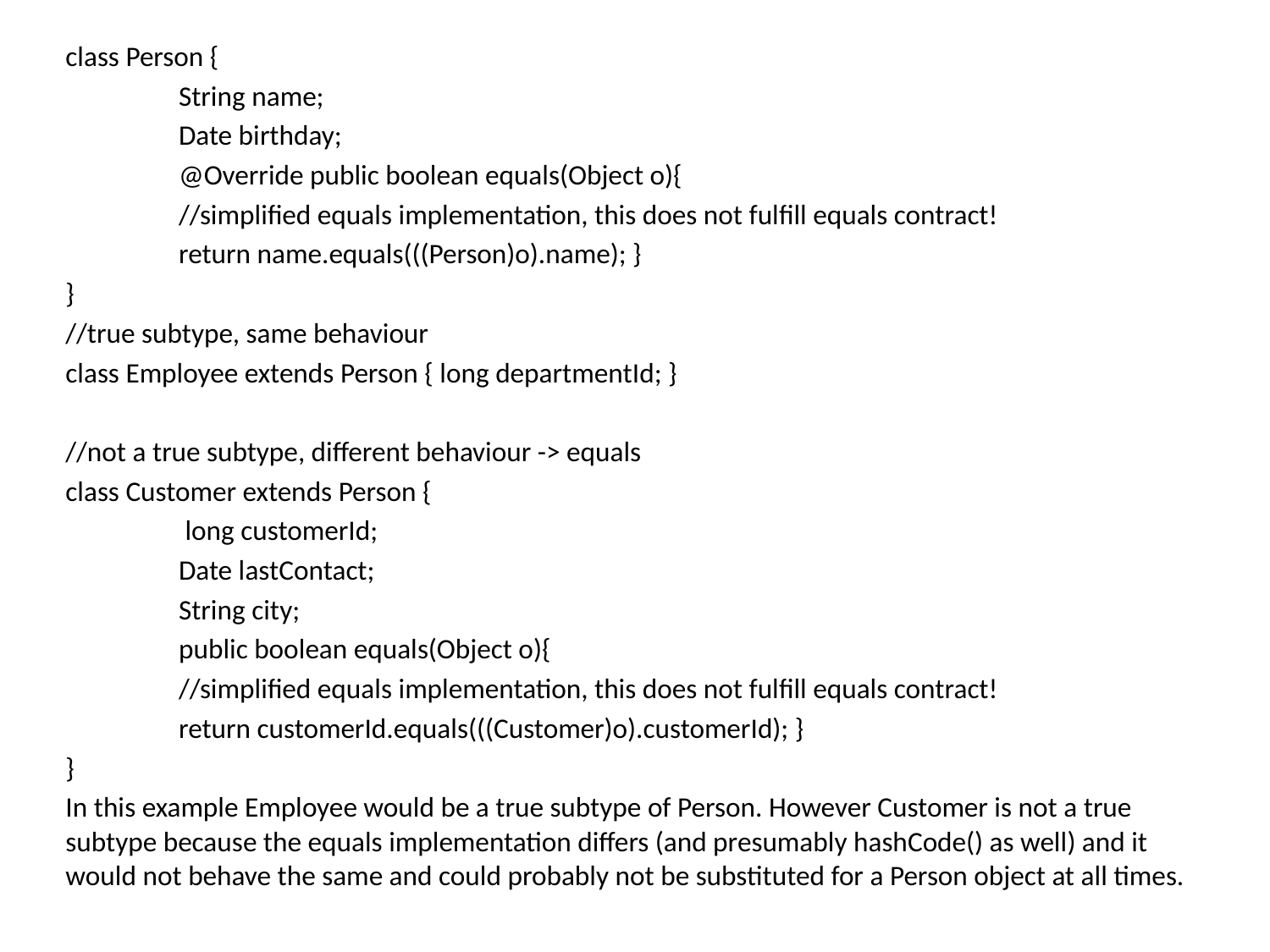

class Person {
	String name;
	Date birthday;
	@Override public boolean equals(Object o){
	//simplified equals implementation, this does not fulfill equals contract!
	return name.equals(((Person)o).name); }
}
//true subtype, same behaviour
class Employee extends Person { long departmentId; }

//not a true subtype, different behaviour -> equals
class Customer extends Person {
	 long customerId;
	Date lastContact;
	String city;
	public boolean equals(Object o){
	//simplified equals implementation, this does not fulfill equals contract!
	return customerId.equals(((Customer)o).customerId); }
}
In this example Employee would be a true subtype of Person. However Customer is not a true subtype because the equals implementation differs (and presumably hashCode() as well) and it would not behave the same and could probably not be substituted for a Person object at all times.